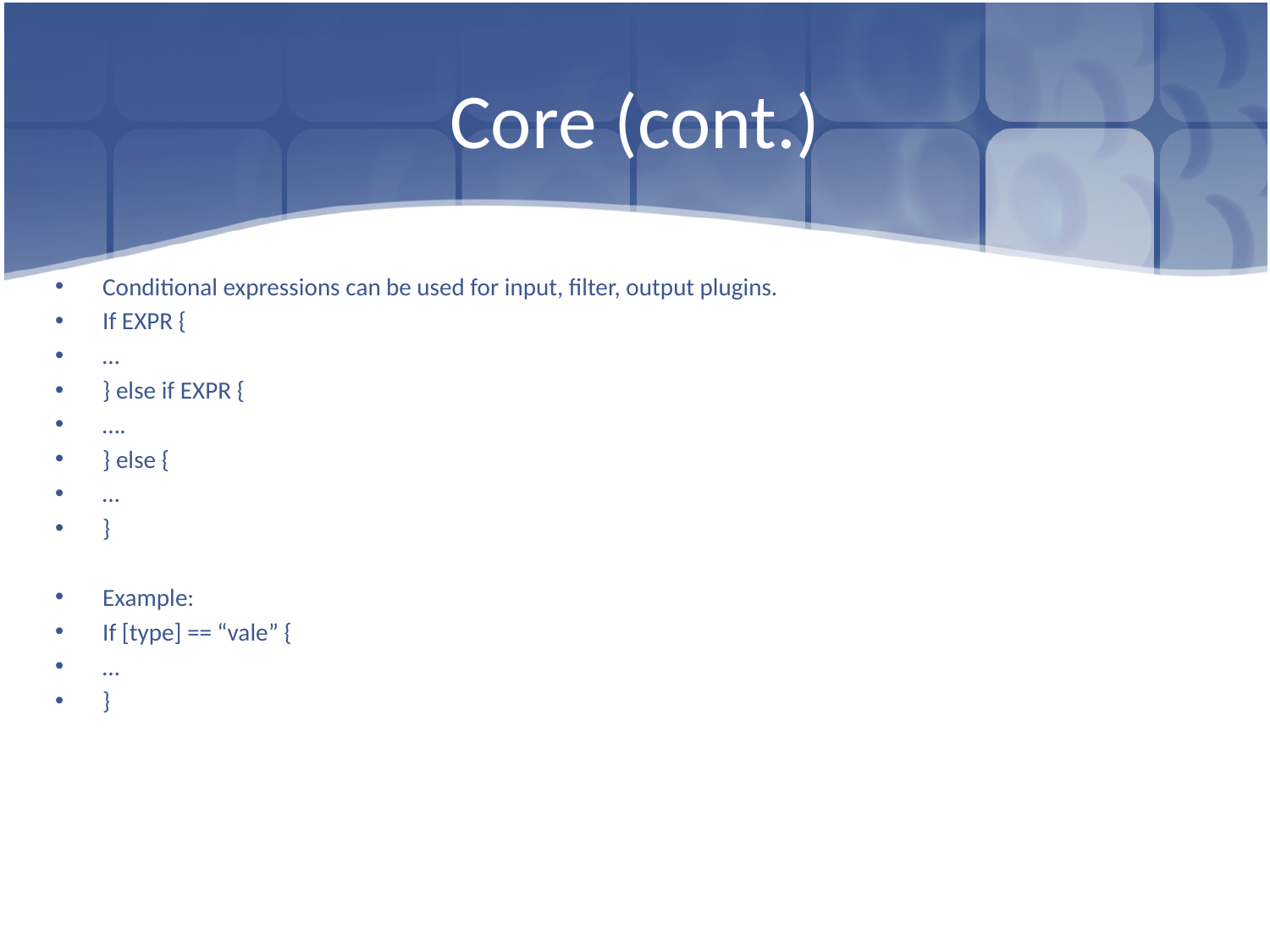

# Core (cont.)
Conditional expressions can be used for input, filter, output plugins.
If EXPR {
…
} else if EXPR {
….
} else {
…
}

Example:
If [type] == “vale” {
…
}